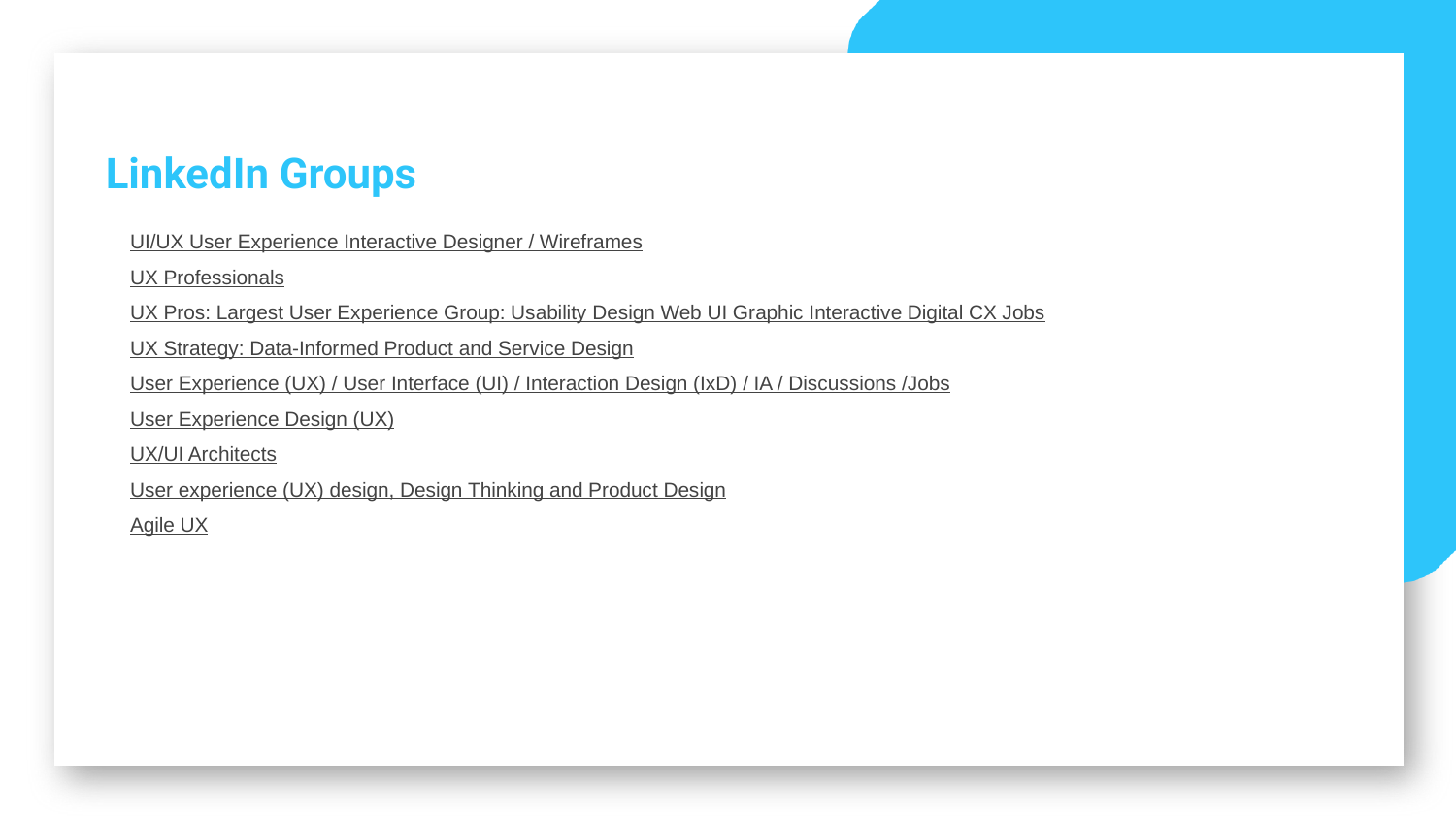

LinkedIn Groups

UI/UX User Experience Interactive Designer / Wireframes
UX Professionals
UX Pros: Largest User Experience Group: Usability Design Web UI Graphic Interactive Digital CX Jobs
UX Strategy: Data-Informed Product and Service Design
User Experience (UX) / User Interface (UI) / Interaction Design (IxD) / IA / Discussions /Jobs
User Experience Design (UX)
UX/UI Architects
User experience (UX) design, Design Thinking and Product Design
Agile UX